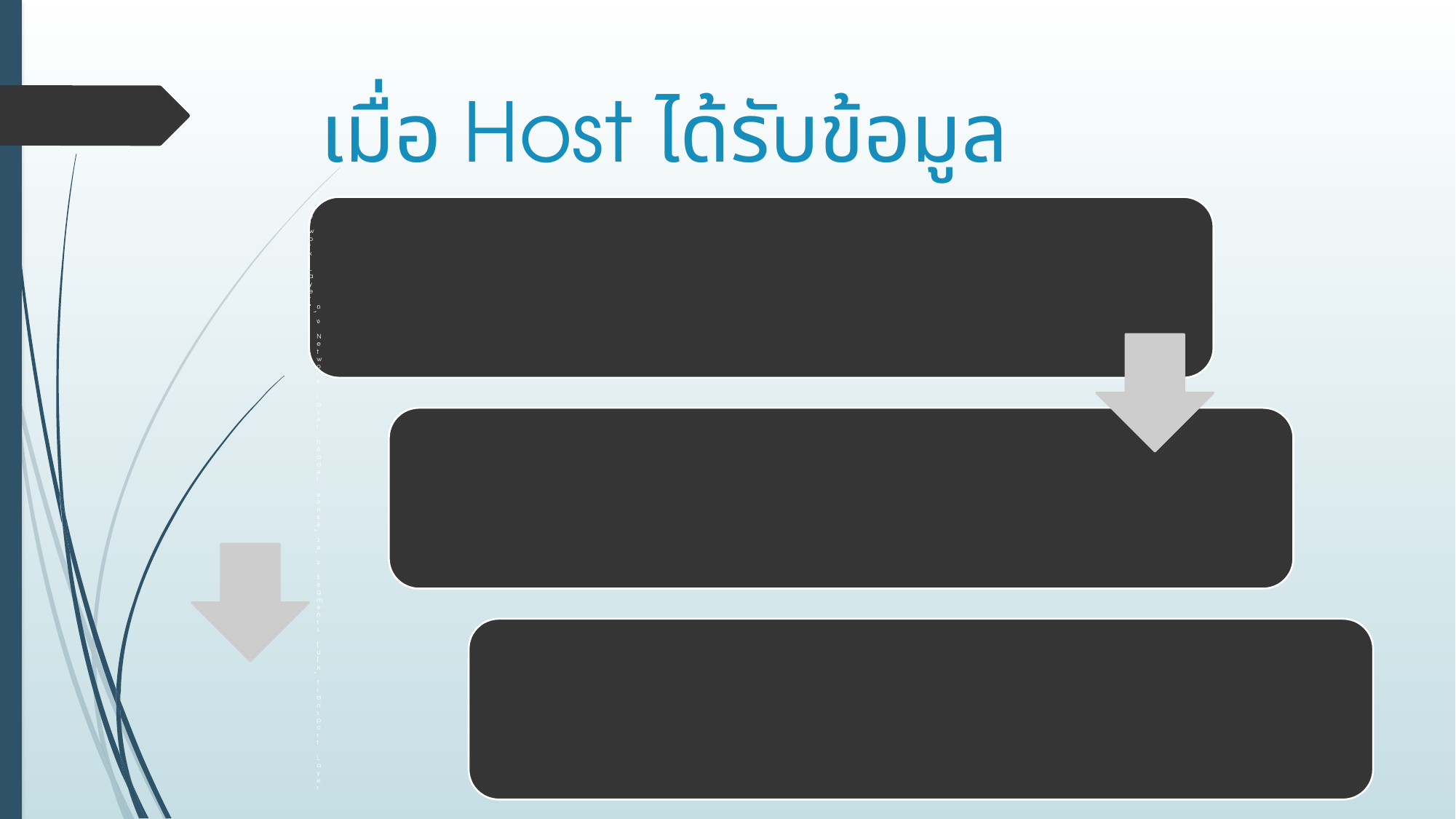

# เมื่อ Host ได้รับข้อมูล
Application Layer
Transport Layer
Network Layer
ดึง Network-layer header ออกแล้วส่ง Segments ไปให้ Transport Layer